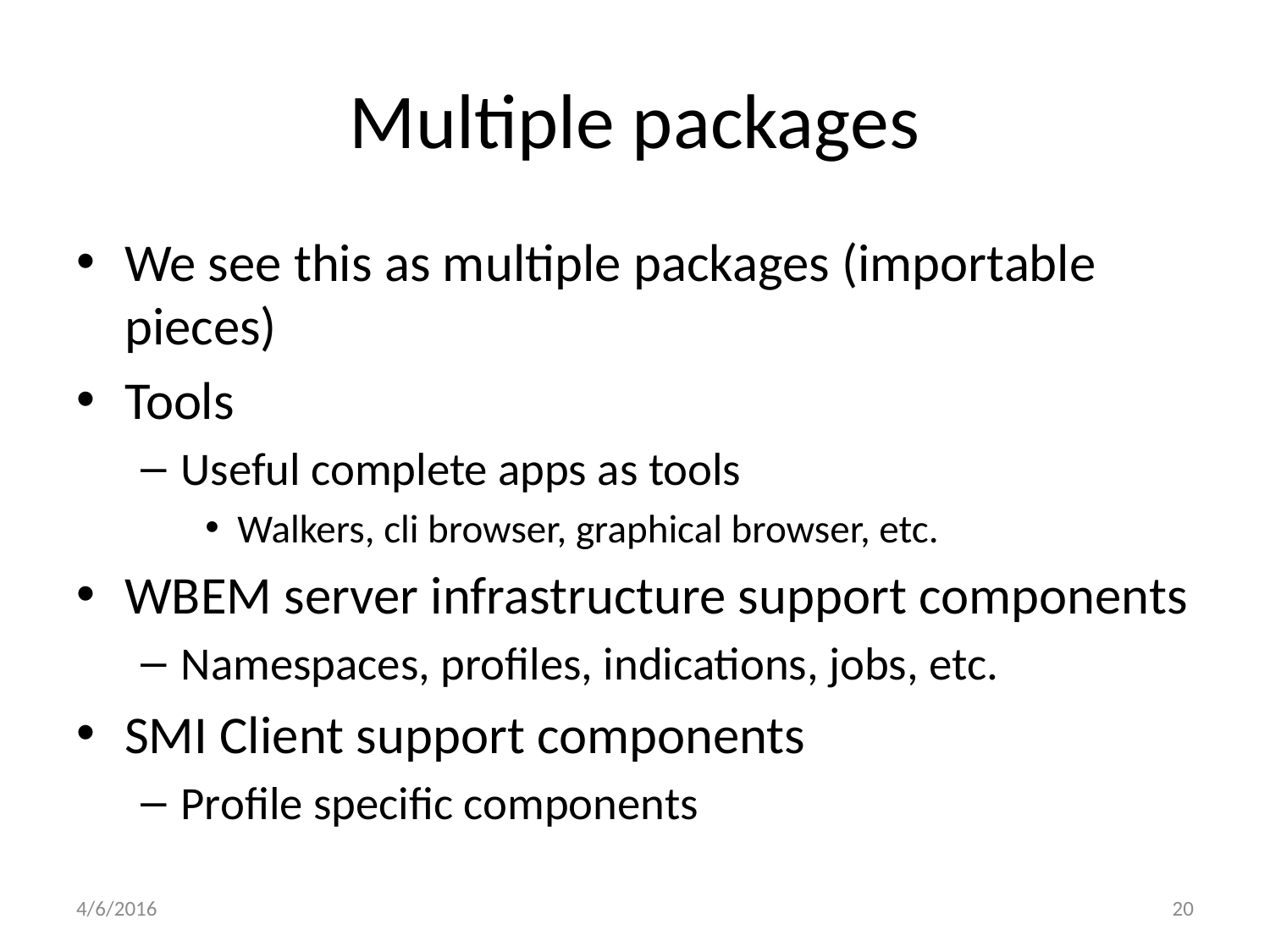

# Multiple packages
We see this as multiple packages (importable pieces)
Tools
Useful complete apps as tools
Walkers, cli browser, graphical browser, etc.
WBEM server infrastructure support components
Namespaces, profiles, indications, jobs, etc.
SMI Client support components
Profile specific components
4/6/2016
20